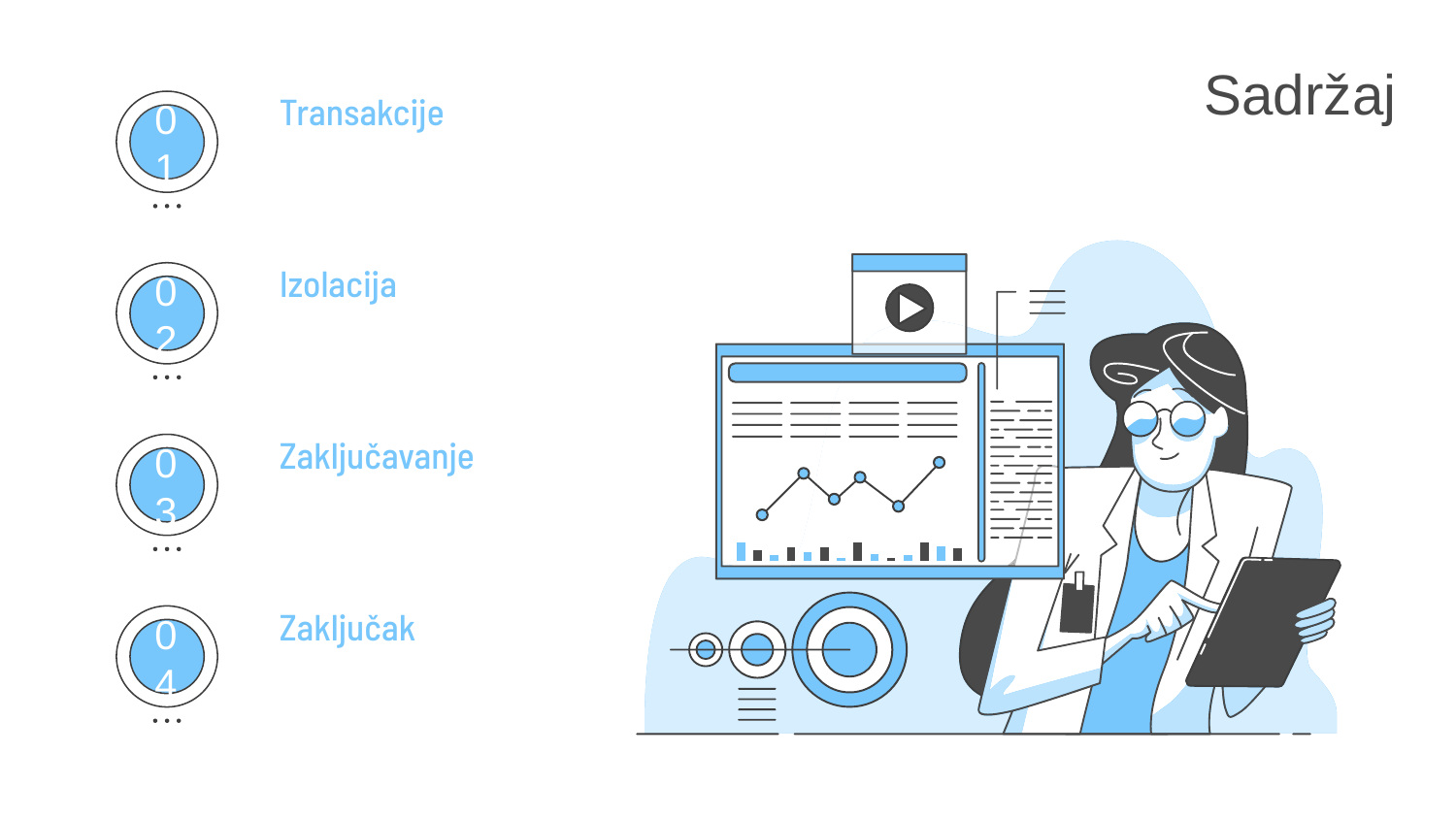

# Sadržaj
Transakcije

01
Izolacija

02
Zaključavanje

03
Zaključak

04